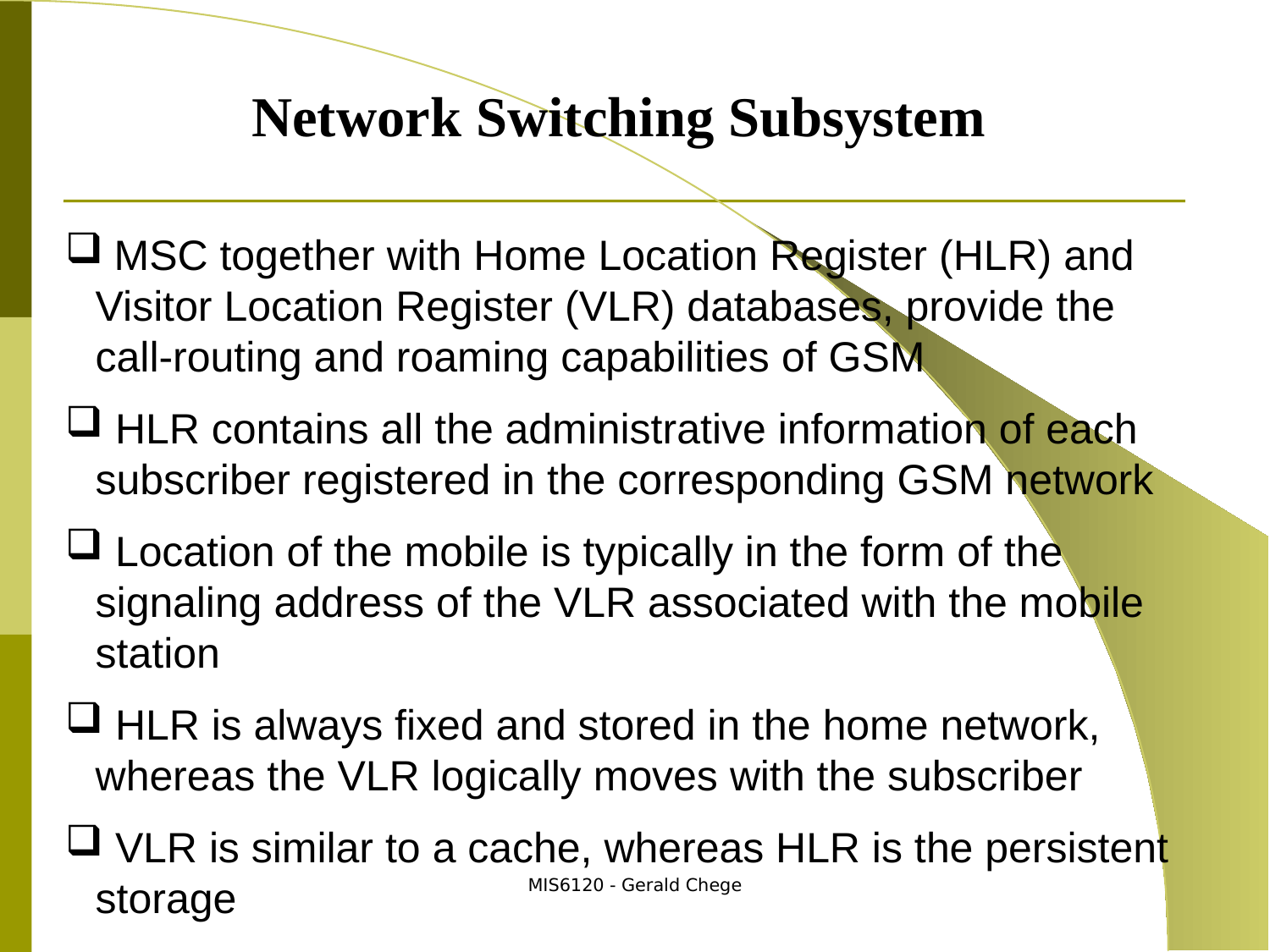

Network Switching Subsystem
 MSC together with Home Location Register (HLR) and Visitor Location Register (VLR) databases, provide the call-routing and roaming capabilities of GSM
 HLR contains all the administrative information of each subscriber registered in the corresponding GSM network
 Location of the mobile is typically in the form of the signaling address of the VLR associated with the mobile station
 HLR is always fixed and stored in the home network, whereas the VLR logically moves with the subscriber
 VLR is similar to a cache, whereas HLR is the persistent storage
MIS6120 - Gerald Chege